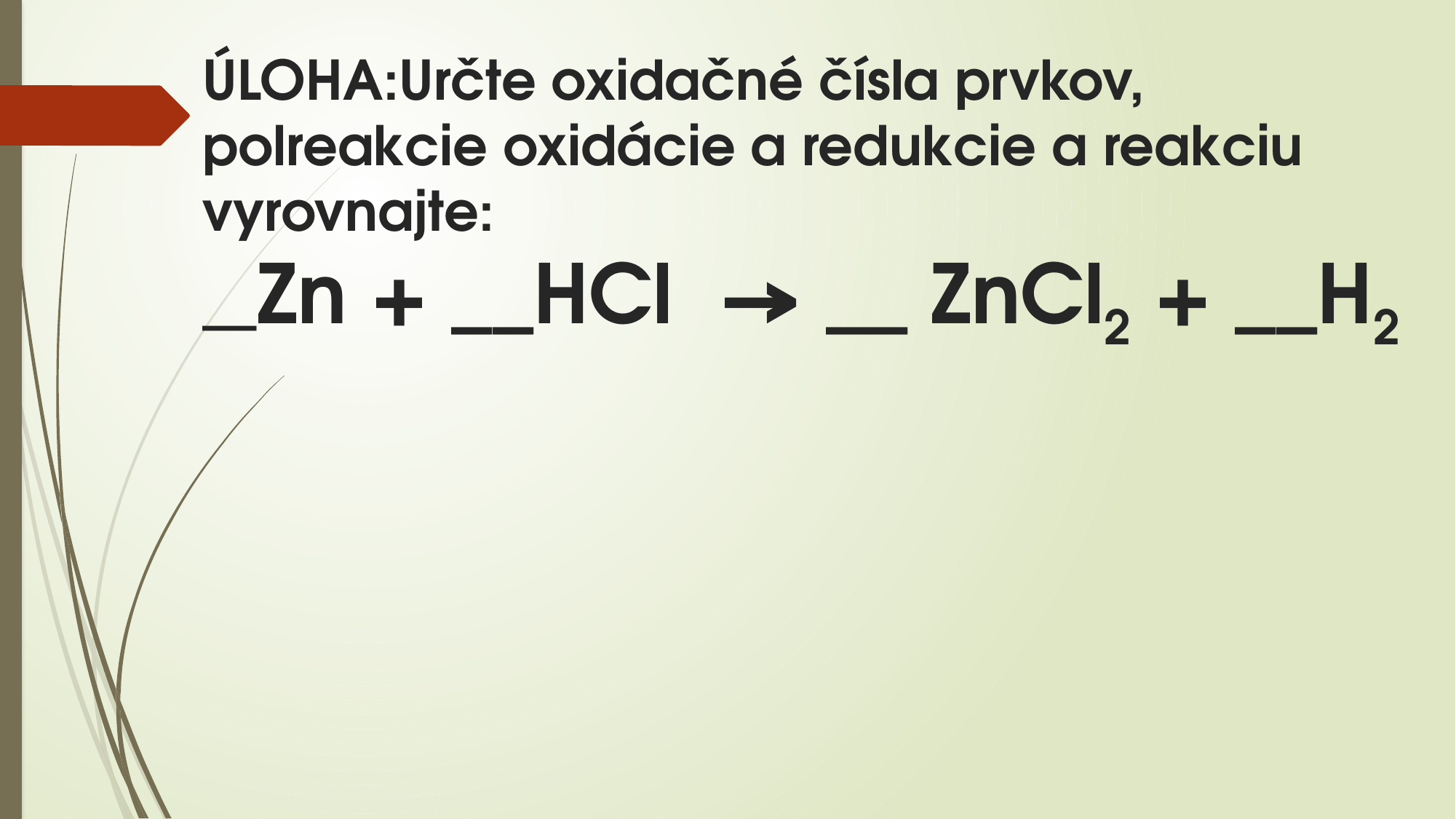

# ÚLOHA:Určte oxidačné čísla prvkov, polreakcie oxidácie a redukcie a reakciu vyrovnajte: __Zn + __HCl  → __ ZnCl2 + __H2